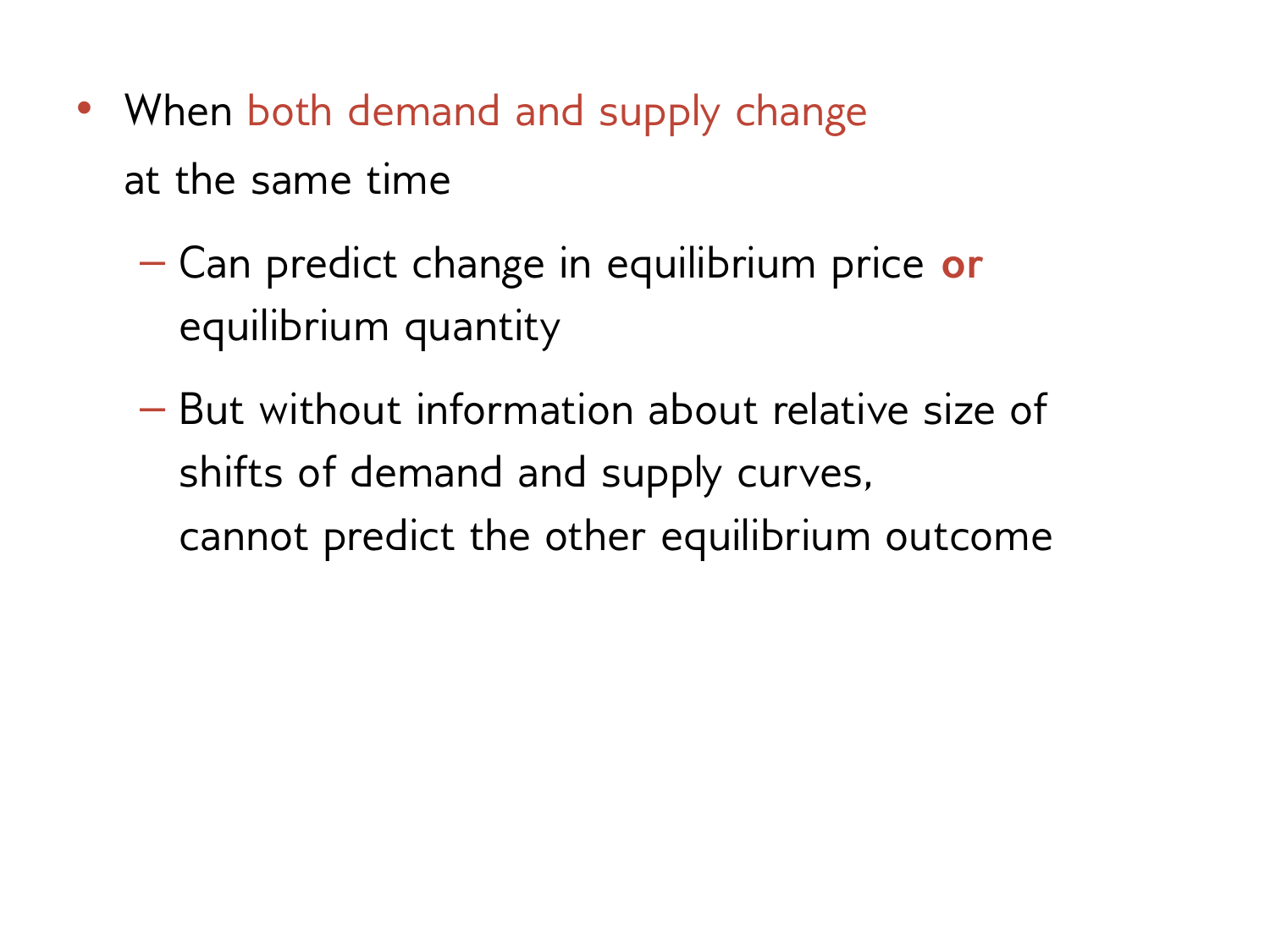

When both demand and supply change
at the same time
Can predict change in equilibrium price or equilibrium quantity
But without information about relative size of shifts of demand and supply curves,
cannot predict the other equilibrium outcome